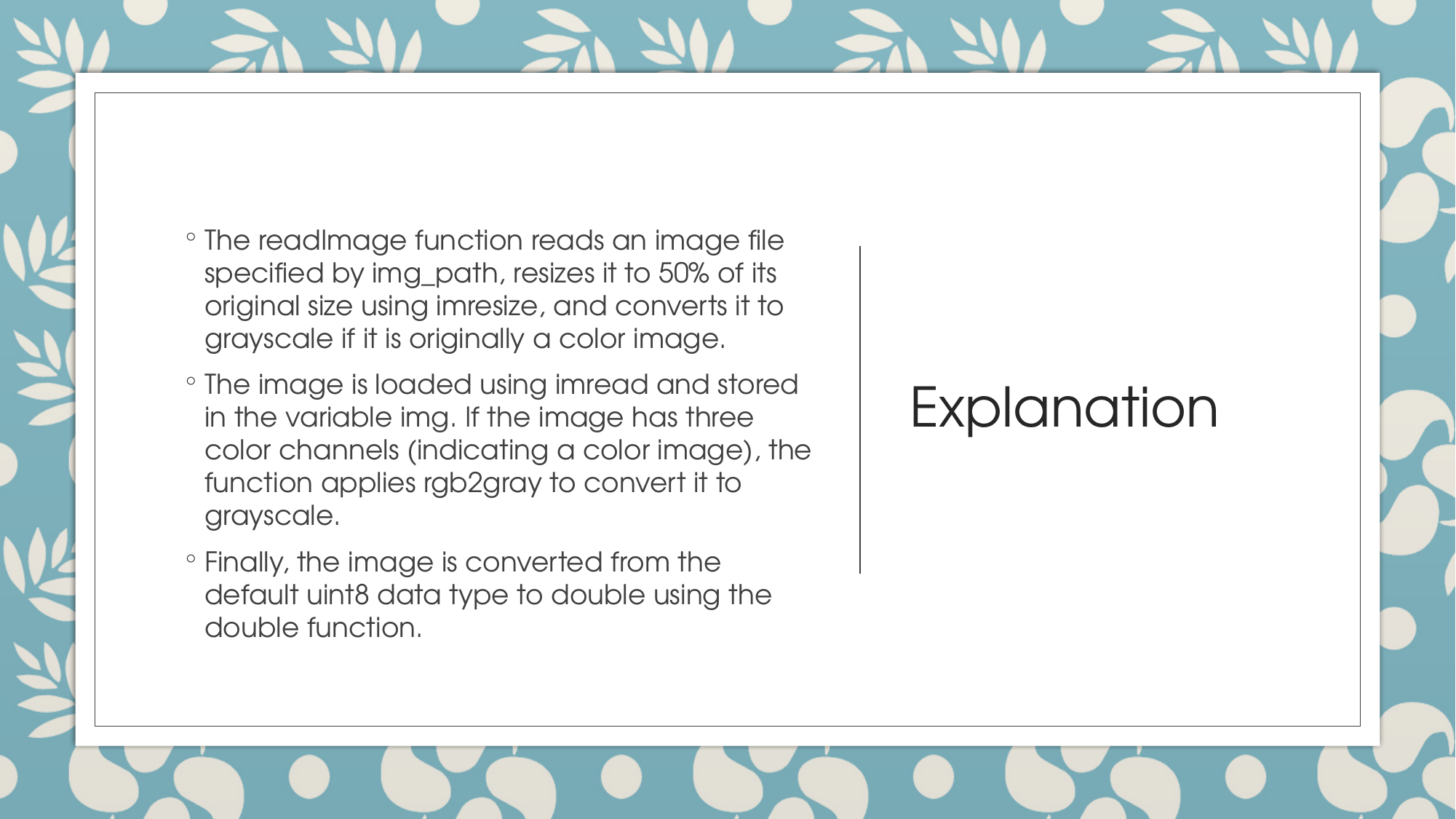

The readImage function reads an image file specified by img_path, resizes it to 50% of its original size using imresize, and converts it to grayscale if it is originally a color image.
The image is loaded using imread and stored in the variable img. If the image has three color channels (indicating a color image), the function applies rgb2gray to convert it to grayscale.
Finally, the image is converted from the default uint8 data type to double using the double function.
# Explanation